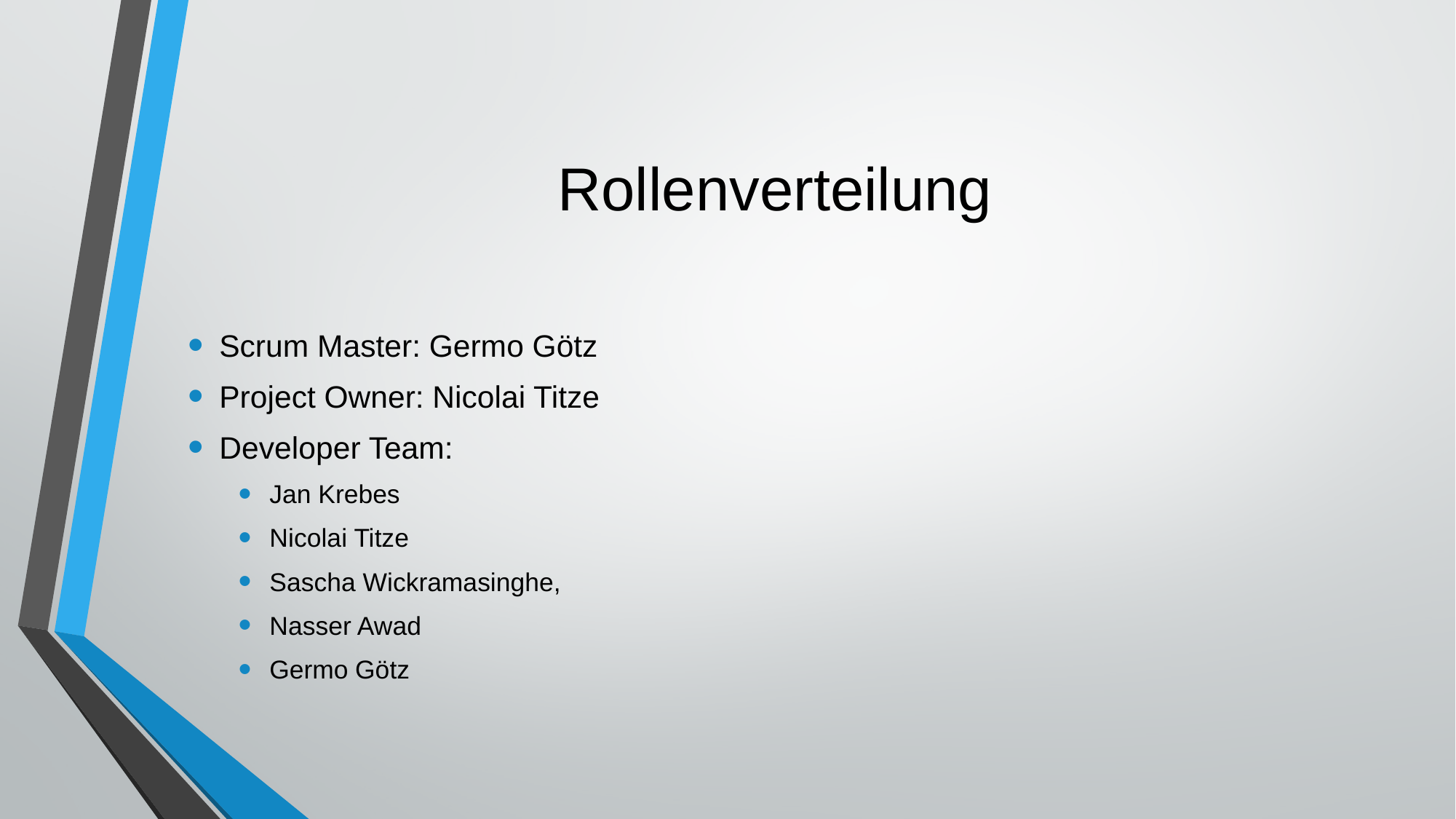

# Rollenverteilung
Scrum Master: Germo Götz
Project Owner: Nicolai Titze
Developer Team:
Jan Krebes
Nicolai Titze
Sascha Wickramasinghe,
Nasser Awad
Germo Götz